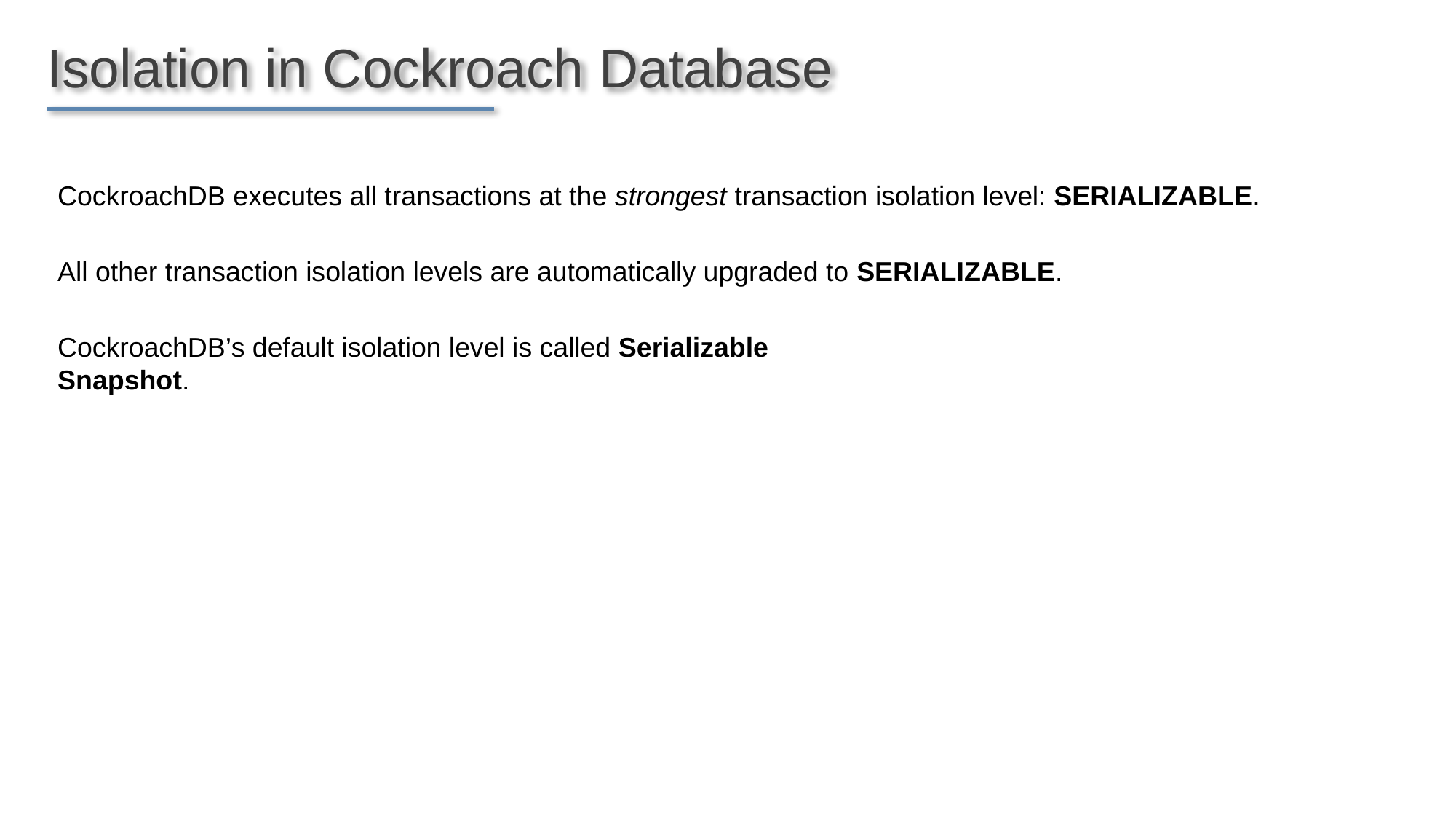

Isolation in Cockroach Database
CockroachDB executes all transactions at the strongest transaction isolation level: SERIALIZABLE.
All other transaction isolation levels are automatically upgraded to SERIALIZABLE.
CockroachDB’s default isolation level is called Serializable Snapshot.